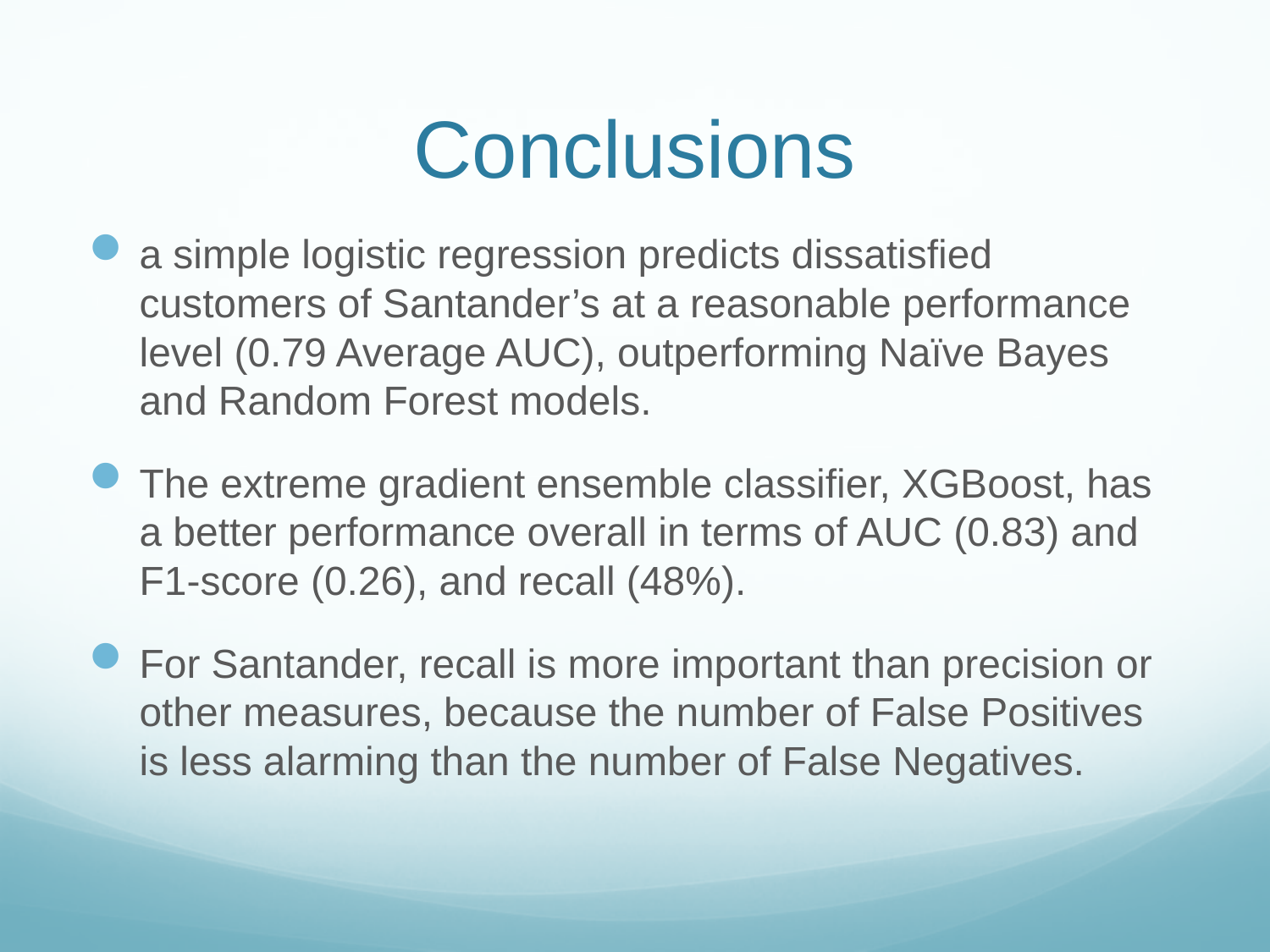

# Conclusions
a simple logistic regression predicts dissatisfied customers of Santander’s at a reasonable performance level (0.79 Average AUC), outperforming Naïve Bayes and Random Forest models.
The extreme gradient ensemble classifier, XGBoost, has a better performance overall in terms of AUC (0.83) and F1-score (0.26), and recall (48%).
For Santander, recall is more important than precision or other measures, because the number of False Positives is less alarming than the number of False Negatives.